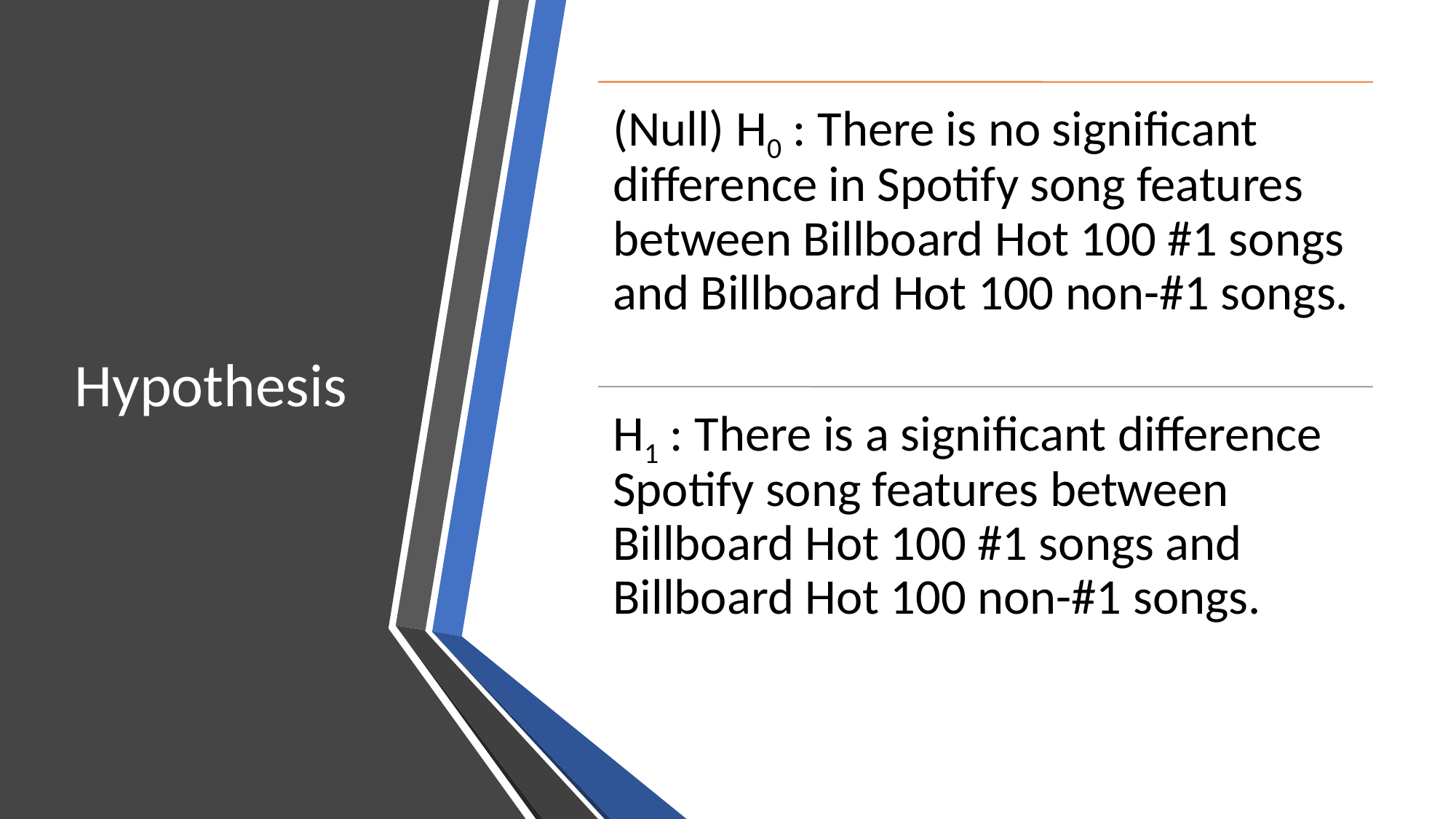

# Hypothesis
(Null) H0 : There is no significant difference in Spotify song features between Billboard Hot 100 #1 songs and Billboard Hot 100 non-#1 songs.
H1 : There is a significant difference Spotify song features between Billboard Hot 100 #1 songs and Billboard Hot 100 non-#1 songs.